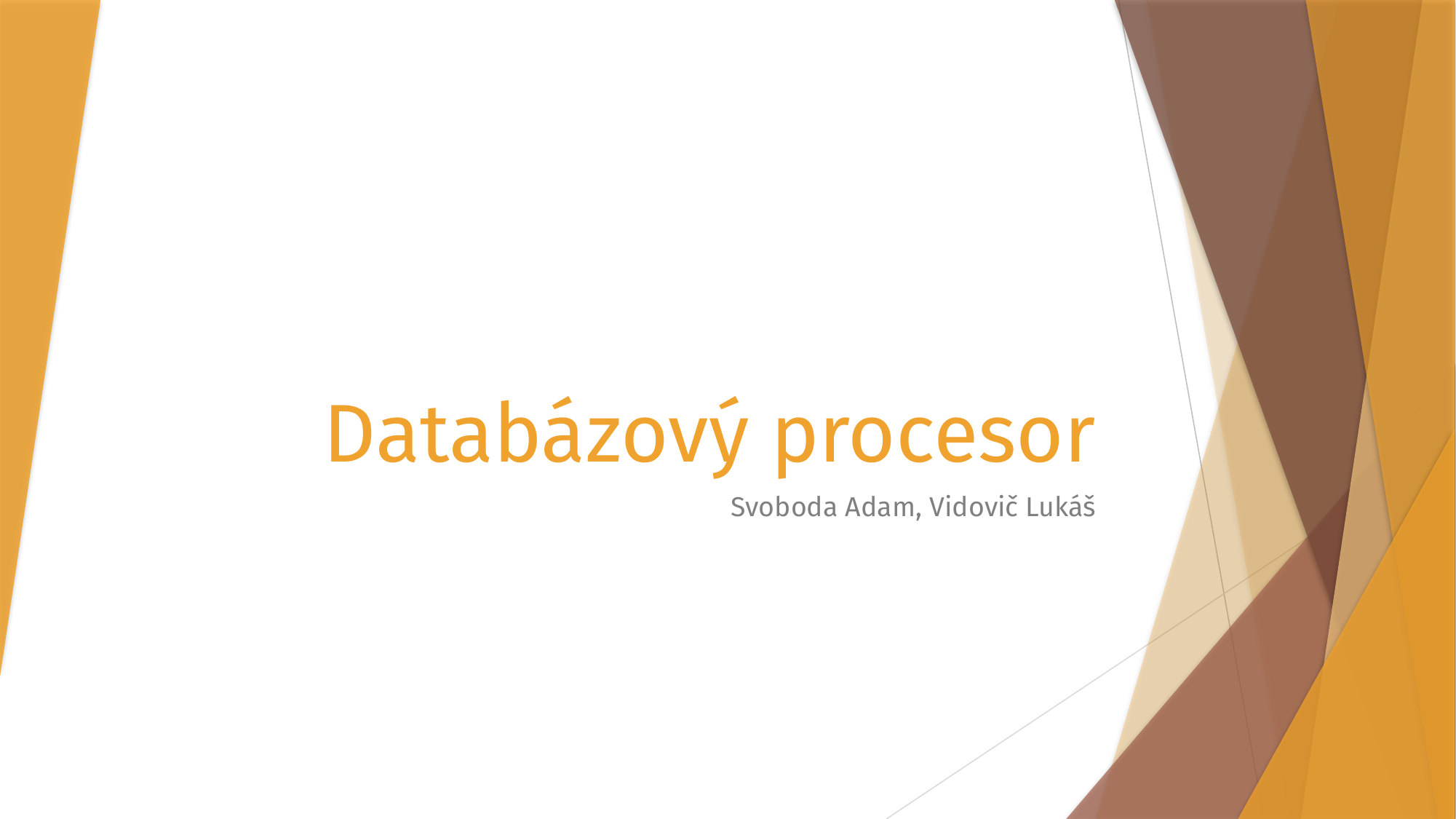

# Databázový procesor
Svoboda Adam, Vidovič Lukáš